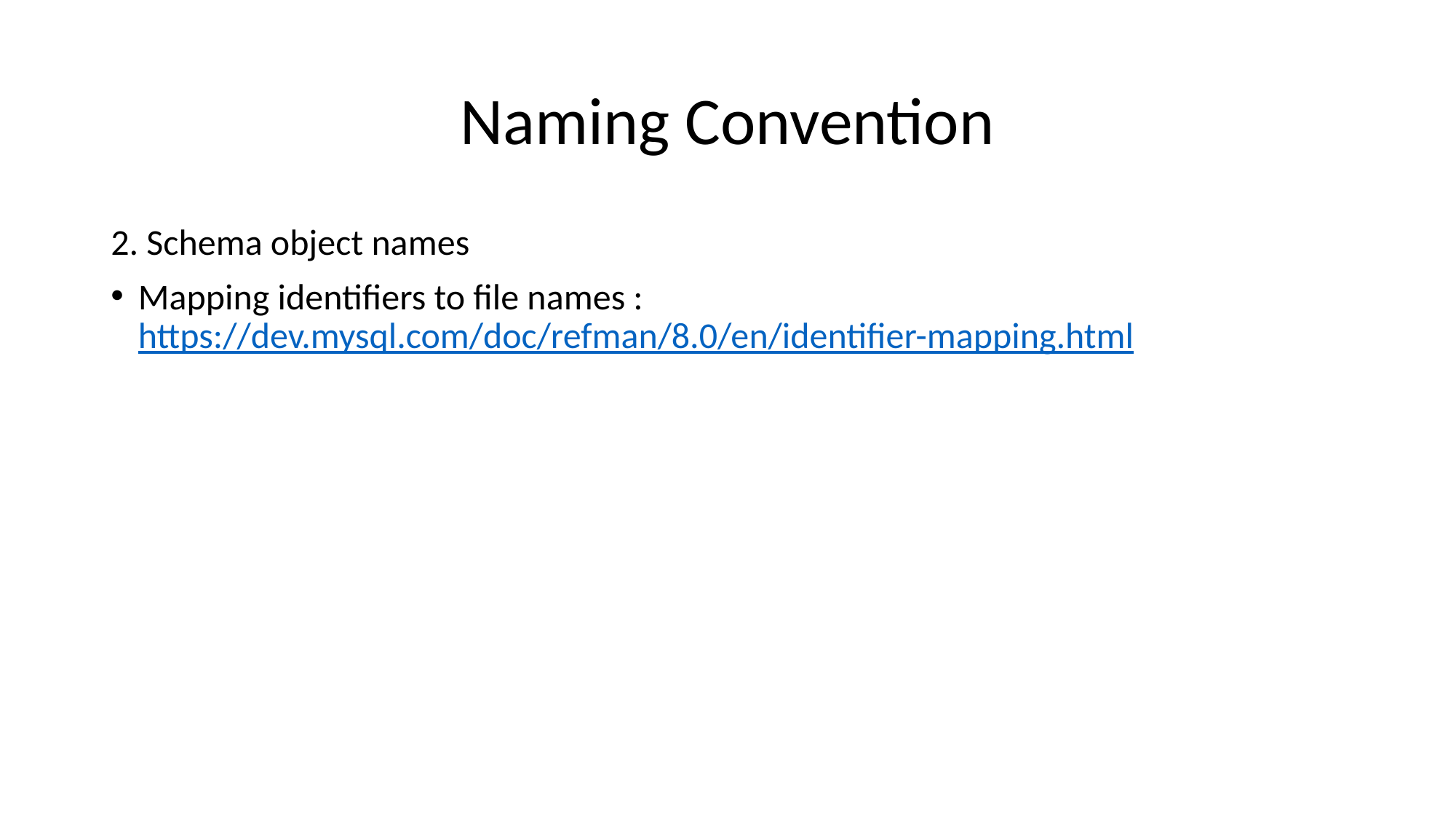

# Naming Convention
2. Schema object names
Mapping identifiers to file names : https://dev.mysql.com/doc/refman/8.0/en/identifier-mapping.html